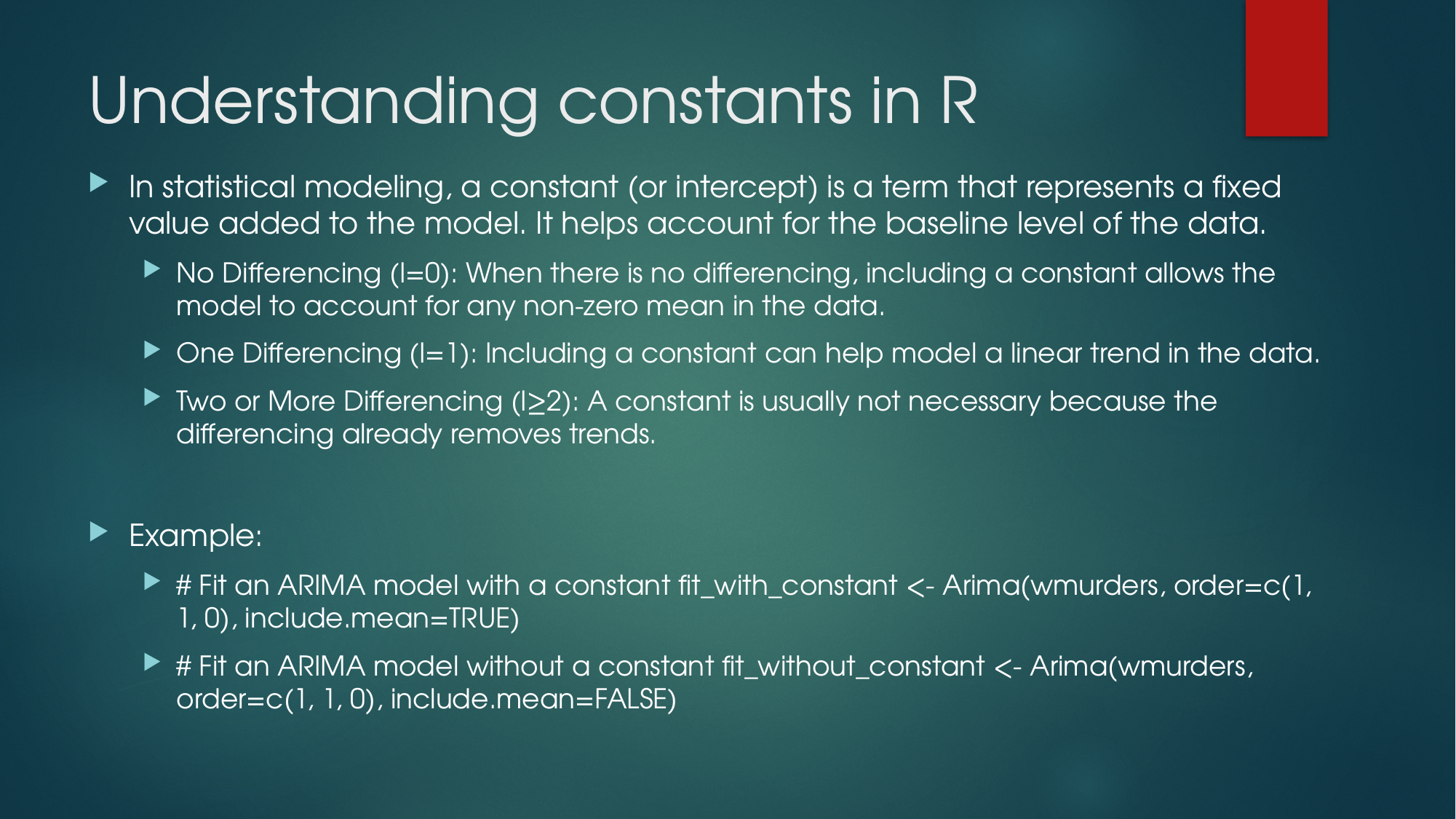

# Understanding constants in R
In statistical modeling, a constant (or intercept) is a term that represents a fixed value added to the model. It helps account for the baseline level of the data.
No Differencing (I=0): When there is no differencing, including a constant allows the model to account for any non-zero mean in the data.
One Differencing (I=1): Including a constant can help model a linear trend in the data.
Two or More Differencing (I≥2): A constant is usually not necessary because the differencing already removes trends.

Example:
# Fit an ARIMA model with a constant fit_with_constant <- Arima(wmurders, order=c(1, 1, 0), include.mean=TRUE)
# Fit an ARIMA model without a constant fit_without_constant <- Arima(wmurders, order=c(1, 1, 0), include.mean=FALSE)